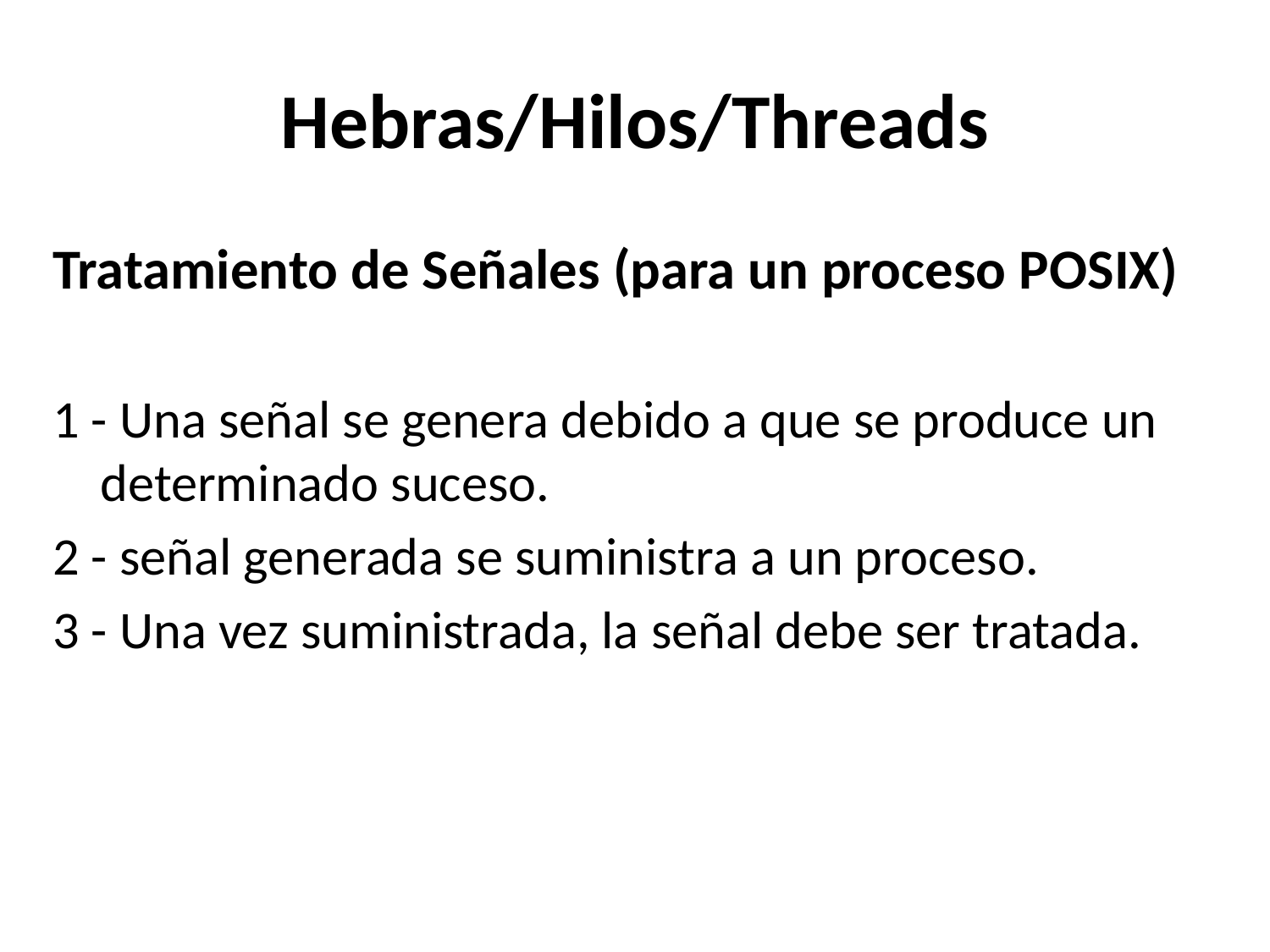

# Hebras/Hilos/Threads
Tratamiento de Señales (para un proceso POSIX)

1 - Una señal se genera debido a que se produce un determinado suceso.
2 - señal generada se suministra a un proceso.
3 - Una vez suministrada, la señal debe ser tratada.